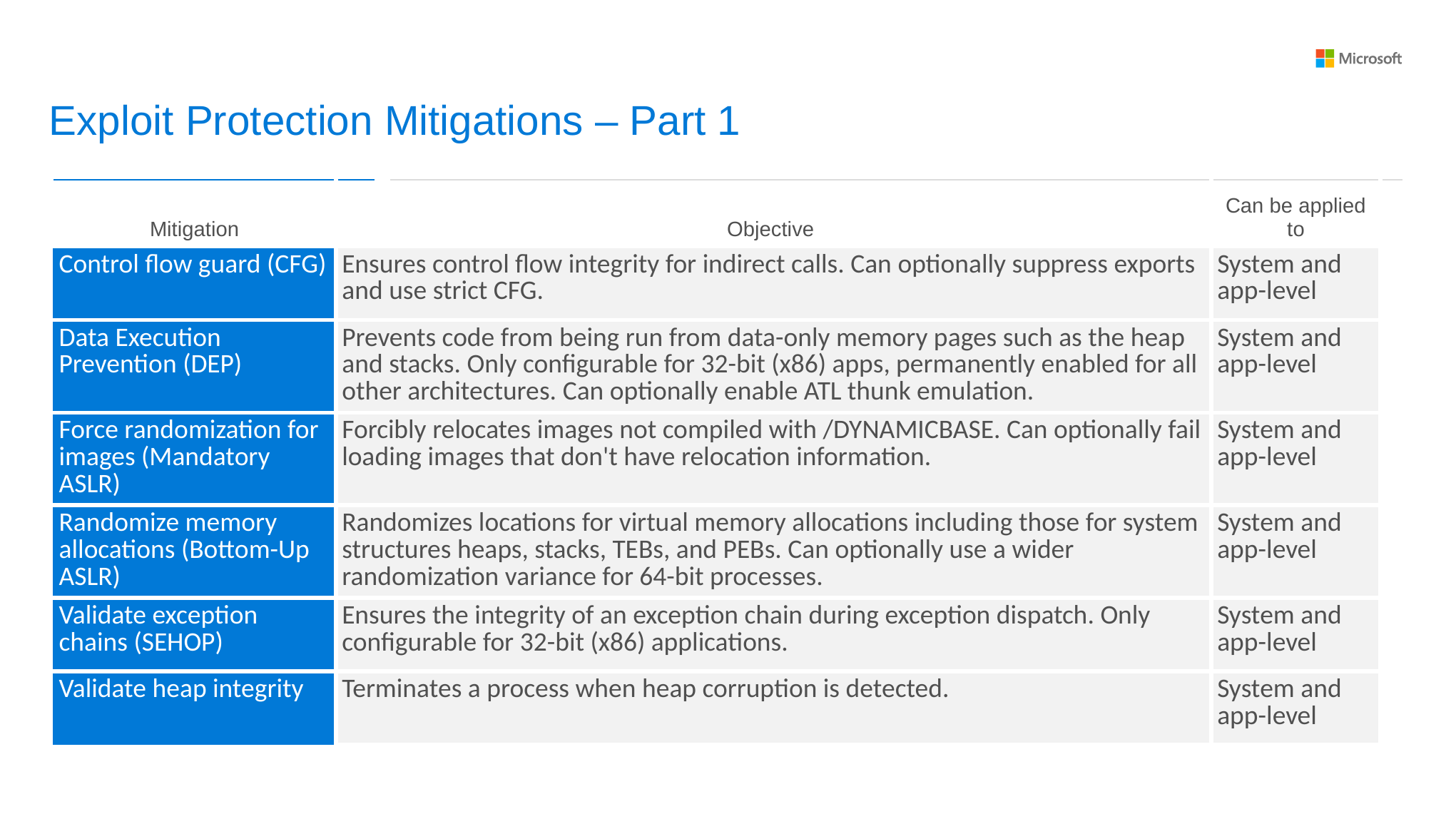

Exploit Protection Mitigations – Part 1

| Mitigation | Objective | Can be applied to |
| --- | --- | --- |
| Control flow guard (CFG) | Ensures control flow integrity for indirect calls. Can optionally suppress exports and use strict CFG. | System and app-level |
| Data Execution Prevention (DEP) | Prevents code from being run from data-only memory pages such as the heap and stacks. Only configurable for 32-bit (x86) apps, permanently enabled for all other architectures. Can optionally enable ATL thunk emulation. | System and app-level |
| Force randomization for images (Mandatory ASLR) | Forcibly relocates images not compiled with /DYNAMICBASE. Can optionally fail loading images that don't have relocation information. | System and app-level |
| Randomize memory allocations (Bottom-Up ASLR) | Randomizes locations for virtual memory allocations including those for system structures heaps, stacks, TEBs, and PEBs. Can optionally use a wider randomization variance for 64-bit processes. | System and app-level |
| Validate exception chains (SEHOP) | Ensures the integrity of an exception chain during exception dispatch. Only configurable for 32-bit (x86) applications. | System and app-level |
| Validate heap integrity | Terminates a process when heap corruption is detected. | System and app-level |